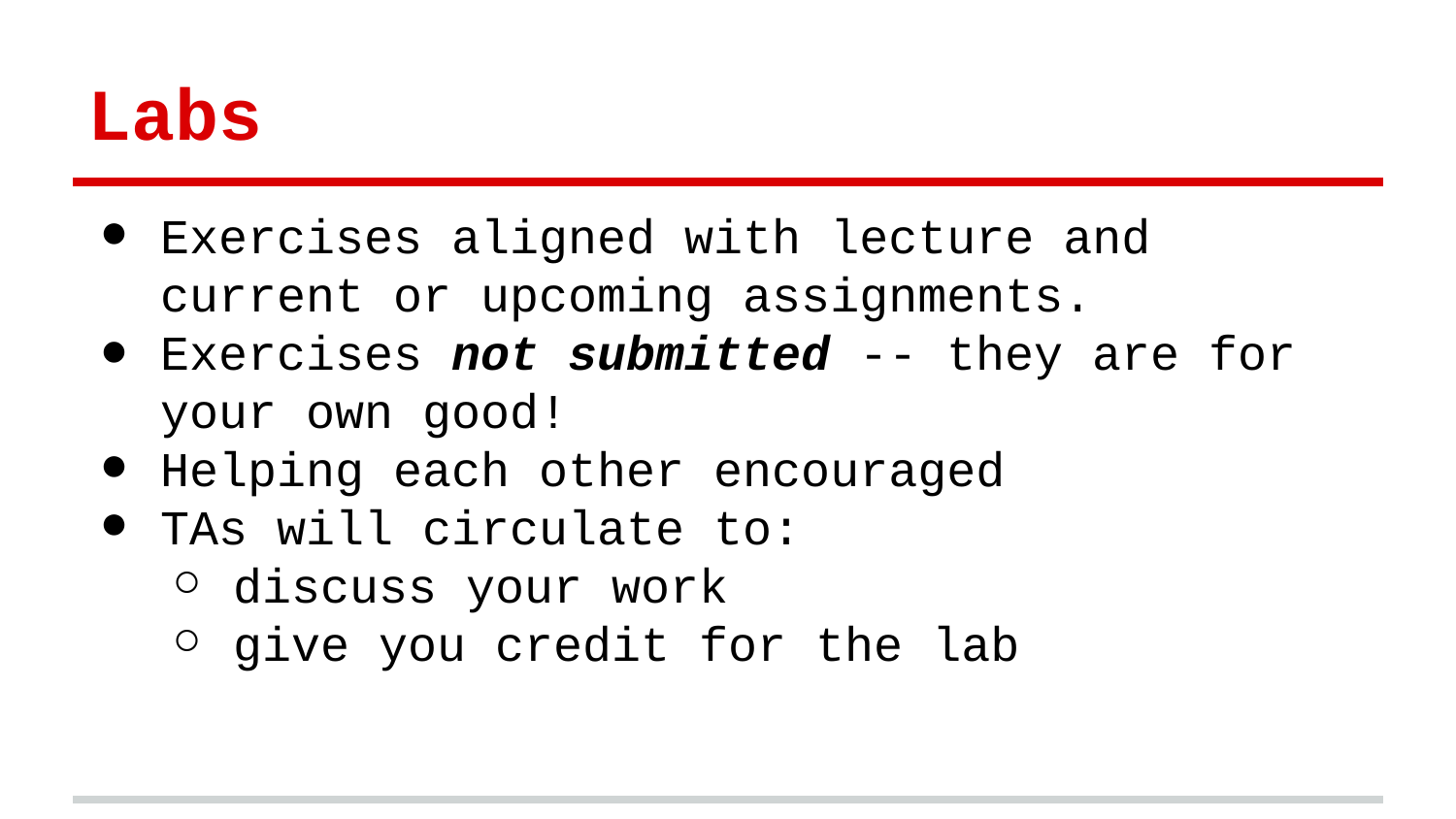

# Labs
Exercises aligned with lecture and current or upcoming assignments.
Exercises not submitted -- they are for your own good!
Helping each other encouraged
TAs will circulate to:
discuss your work
give you credit for the lab